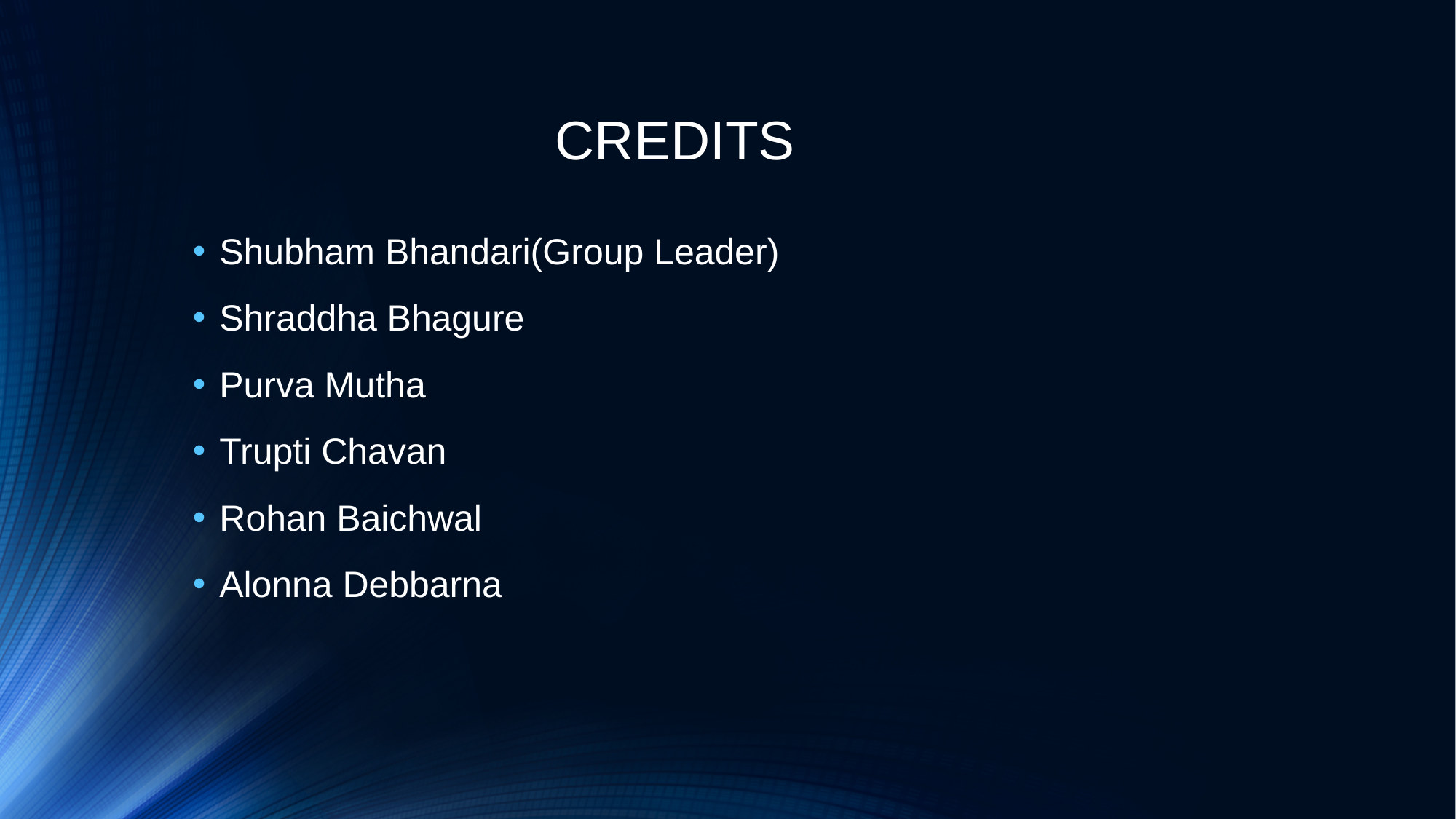

# CREDITS
Shubham Bhandari(Group Leader)
Shraddha Bhagure
Purva Mutha
Trupti Chavan
Rohan Baichwal
Alonna Debbarna